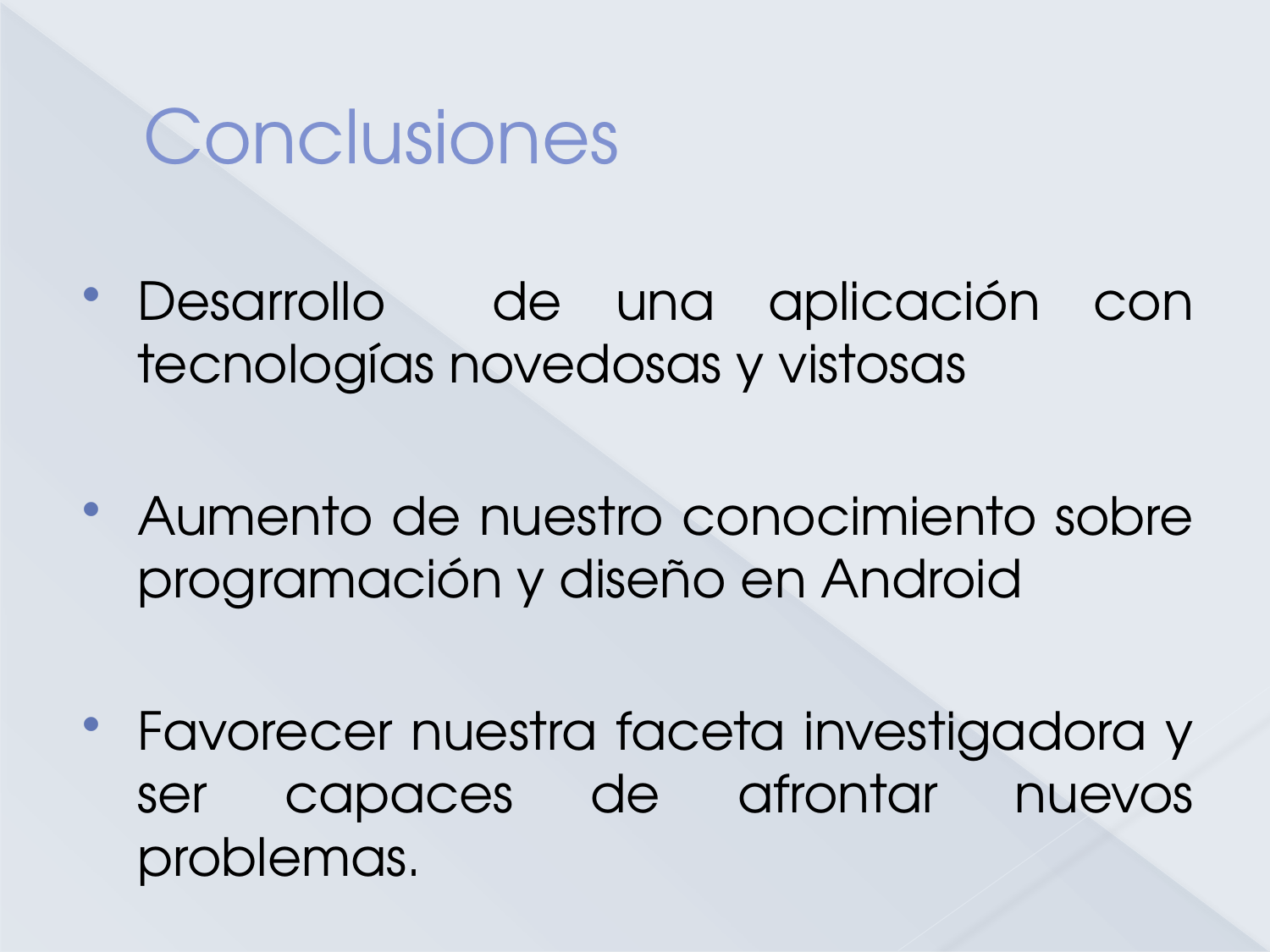

# Conclusiones
Desarrollo  de una aplicación con tecnologías novedosas y vistosas

Aumento de nuestro conocimiento sobre programación y diseño en Android

Favorecer nuestra faceta investigadora y ser capaces de afrontar nuevos problemas.